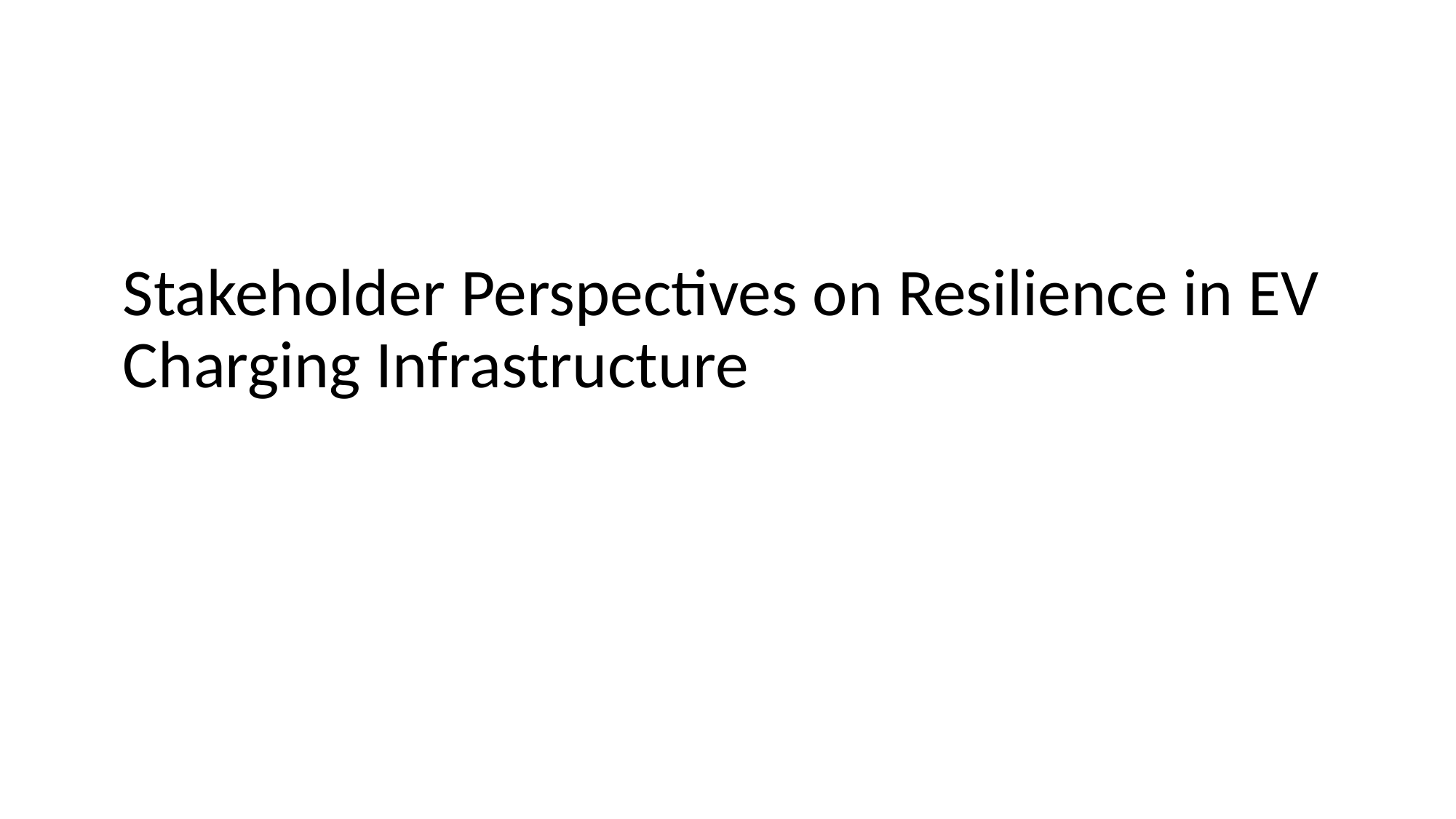

# Stakeholder Perspectives on Resilience in EV Charging Infrastructure